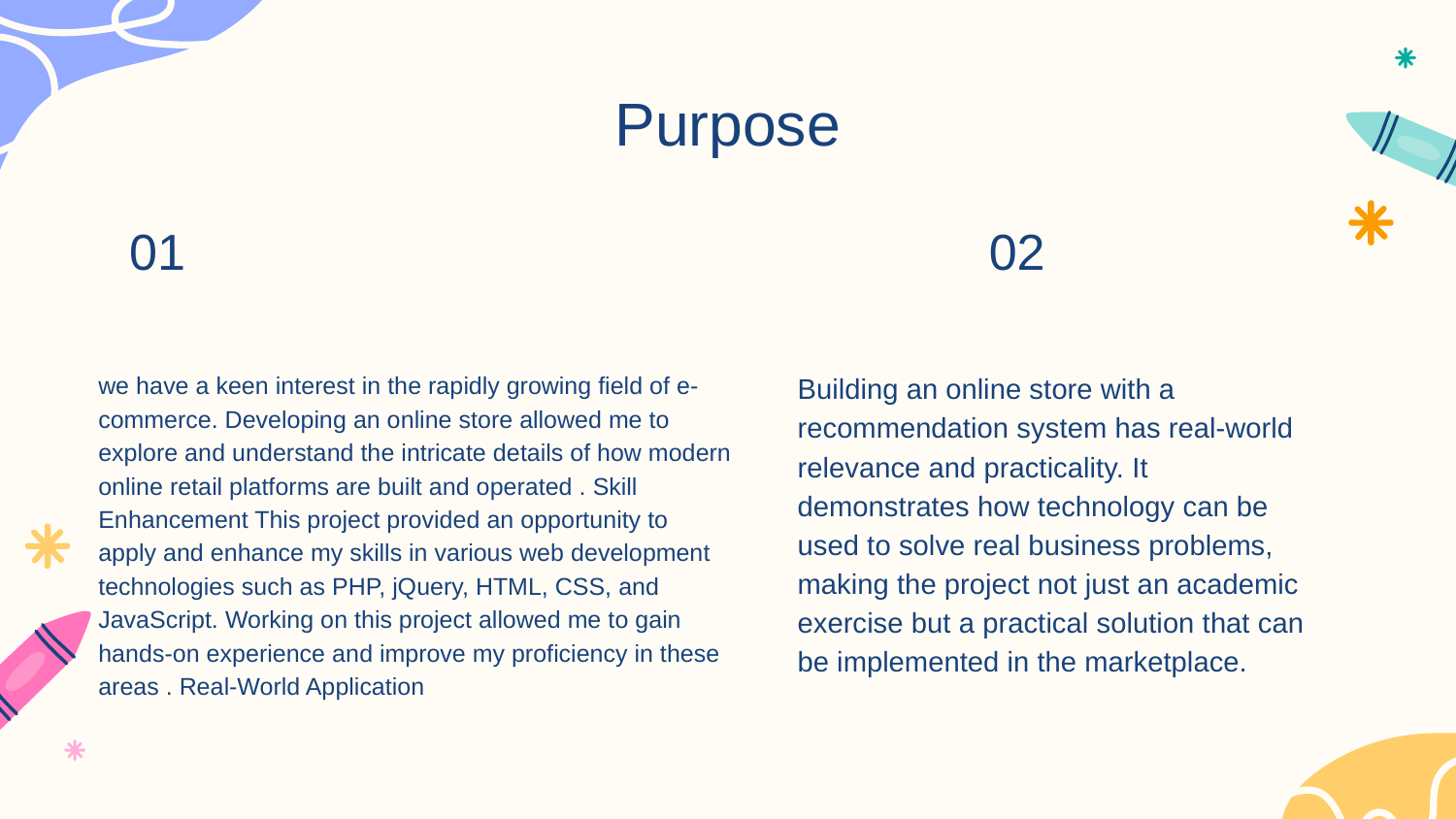

# Purpose
01
02
Building an online store with a recommendation system has real-world relevance and practicality. It demonstrates how technology can be used to solve real business problems, making the project not just an academic exercise but a practical solution that can be implemented in the marketplace.
we have a keen interest in the rapidly growing field of e-commerce. Developing an online store allowed me to explore and understand the intricate details of how modern online retail platforms are built and operated . Skill Enhancement This project provided an opportunity to apply and enhance my skills in various web development technologies such as PHP, jQuery, HTML, CSS, and JavaScript. Working on this project allowed me to gain hands-on experience and improve my proficiency in these areas . Real-World Application